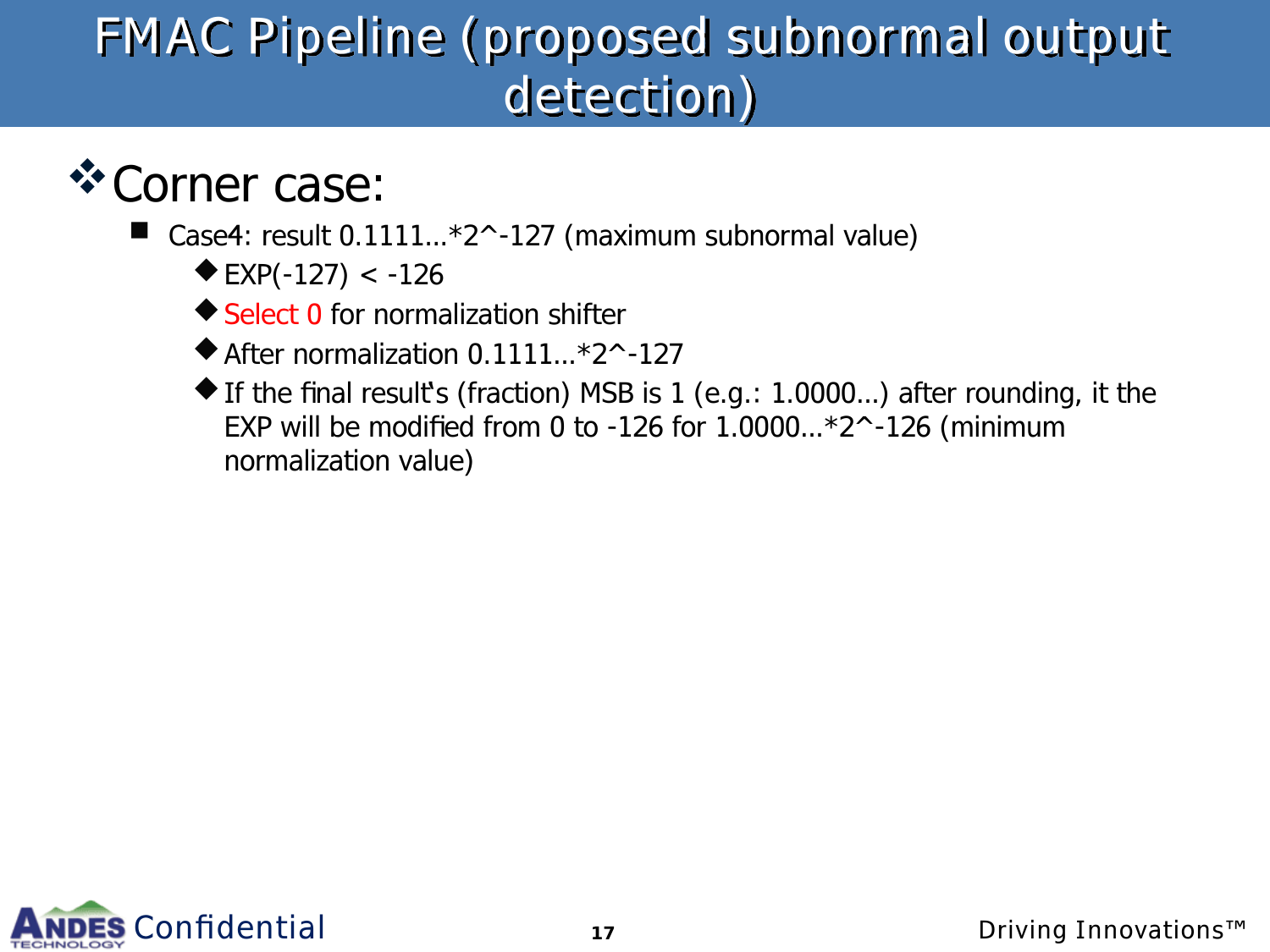

# FMAC Pipeline (proposed subnormal output detection)

Corner case:
Case4: result 0.1111…*2^-127 (maximum subnormal value)
EXP(-127) < -126
Select 0 for normalization shifter
After normalization 0.1111…*2^-127
If the final result‘s (fraction) MSB is 1 (e.g.: 1.0000…) after rounding, it the EXP will be modified from 0 to -126 for 1.0000…*2^-126 (minimum normalization value)